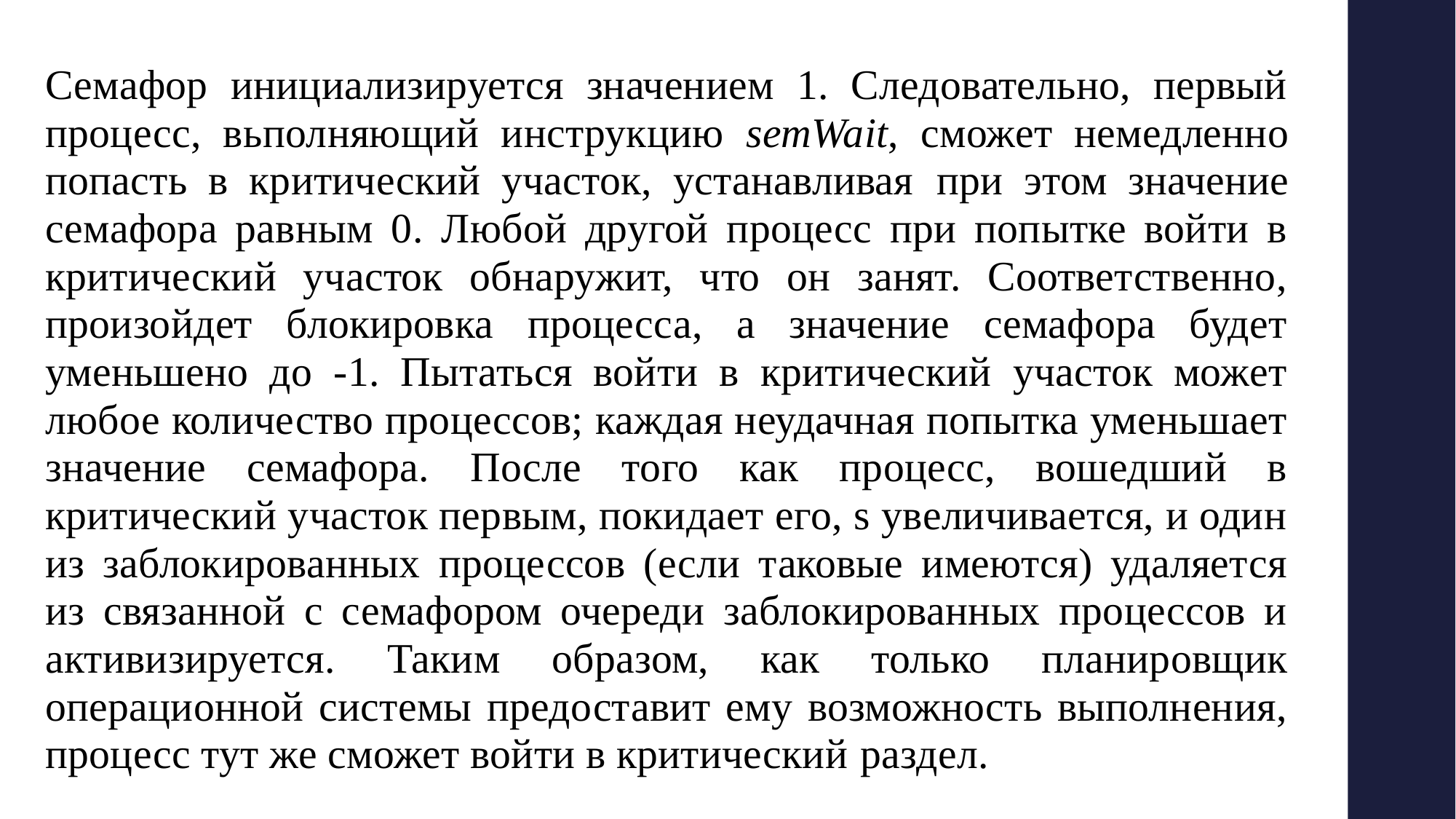

Семафор инициализируется значением 1. Следовательно, первый процесс, вьполняющий инструкцию semWait, сможет немедленно попасть в критический участок, устанавливая при этом значение семафора равным 0. Любой другой процесс при попытке войти в критический участок обнаружит, что он занят. Соответственно, произойдет блокировка процесса, а значение семафора будет уменьшено до -1. Пытаться войти в критический участок может любое количество процессов; каждая неудачная попытка уменьшает значение семафора. После того как процесс, вошедший в критический участок первым, покидает его, s увеличивается, и один из заблокированных процессов (если таковые имеются) удаляется из связанной с семафором очереди заблокированных процессов и активизируется. Таким образом, как только планировщик операционной системы предоставит ему возможность выполнения, процесс тут же сможет войти в критический раздел.